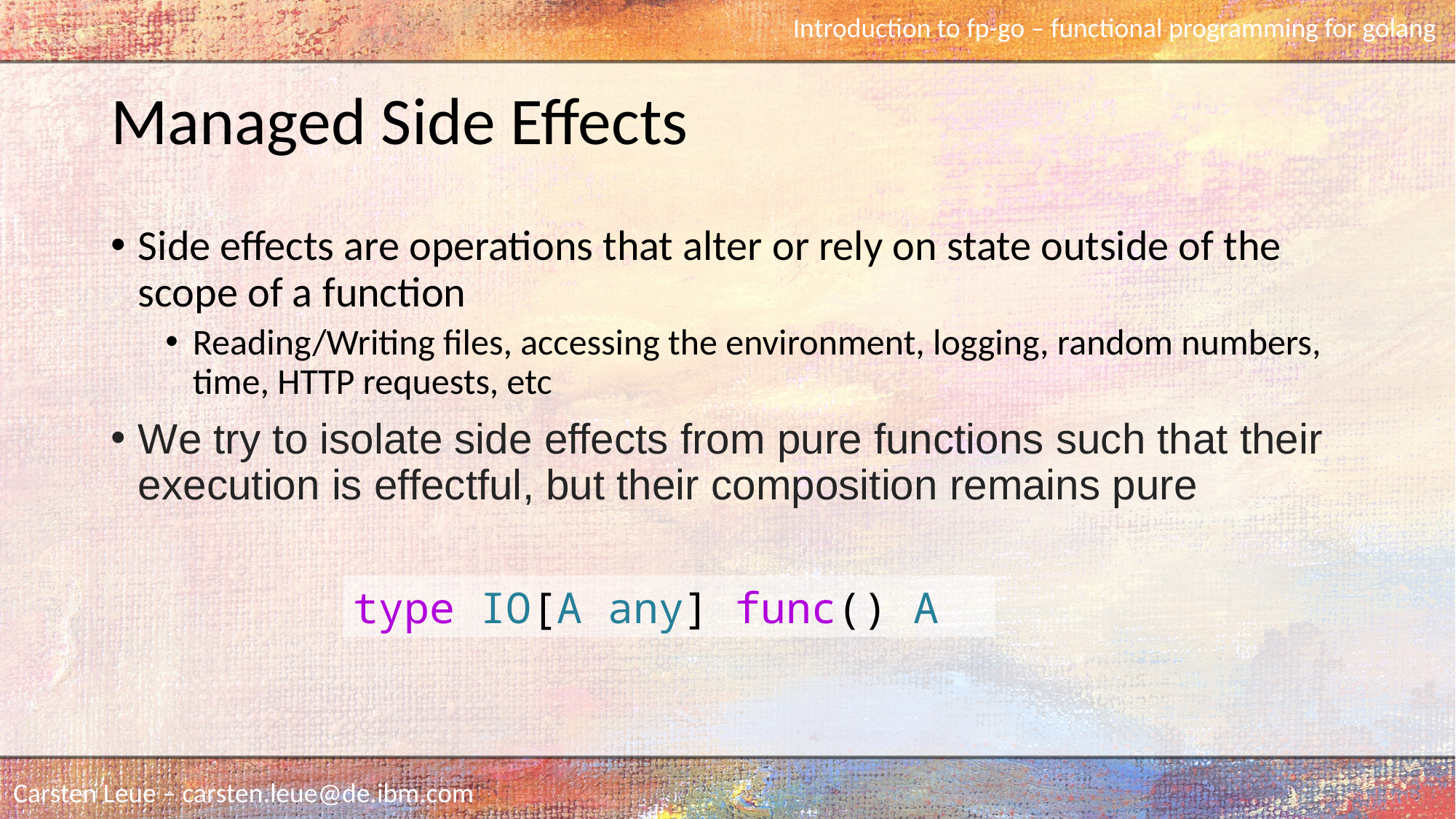

# Managed Side Effects
Side effects are operations that alter or rely on state outside of the scope of a function
Reading/Writing files, accessing the environment, logging, random numbers, time, HTTP requests, etc
We try to isolate side effects from pure functions such that their execution is effectful, but their composition remains pure
type IO[A any] func() A